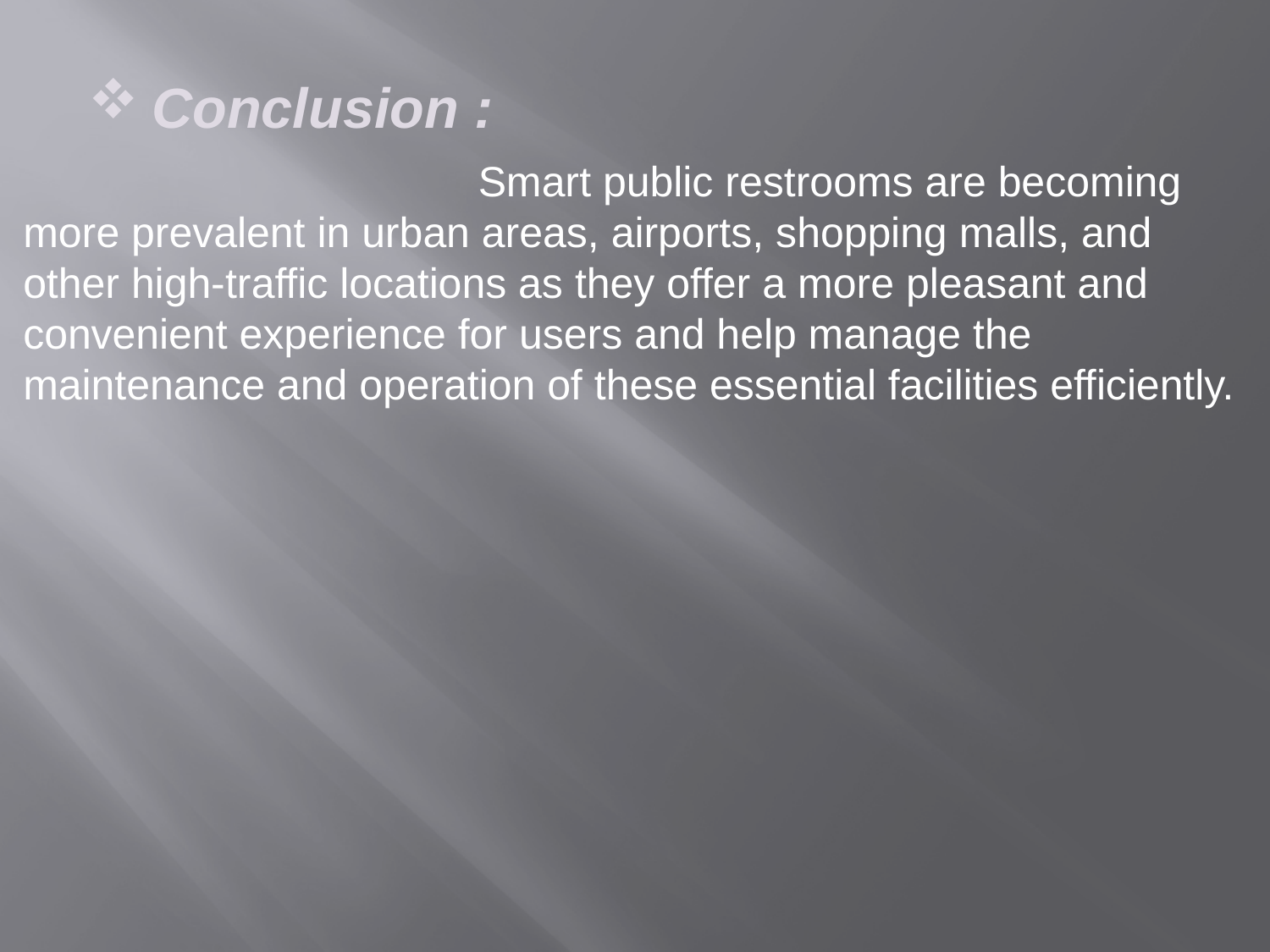

# Conclusion :
                                           Smart public restrooms are becoming more prevalent in urban areas, airports, shopping malls, and other high-traffic locations as they offer a more pleasant and convenient experience for users and help manage the maintenance and operation of these essential facilities efficiently.